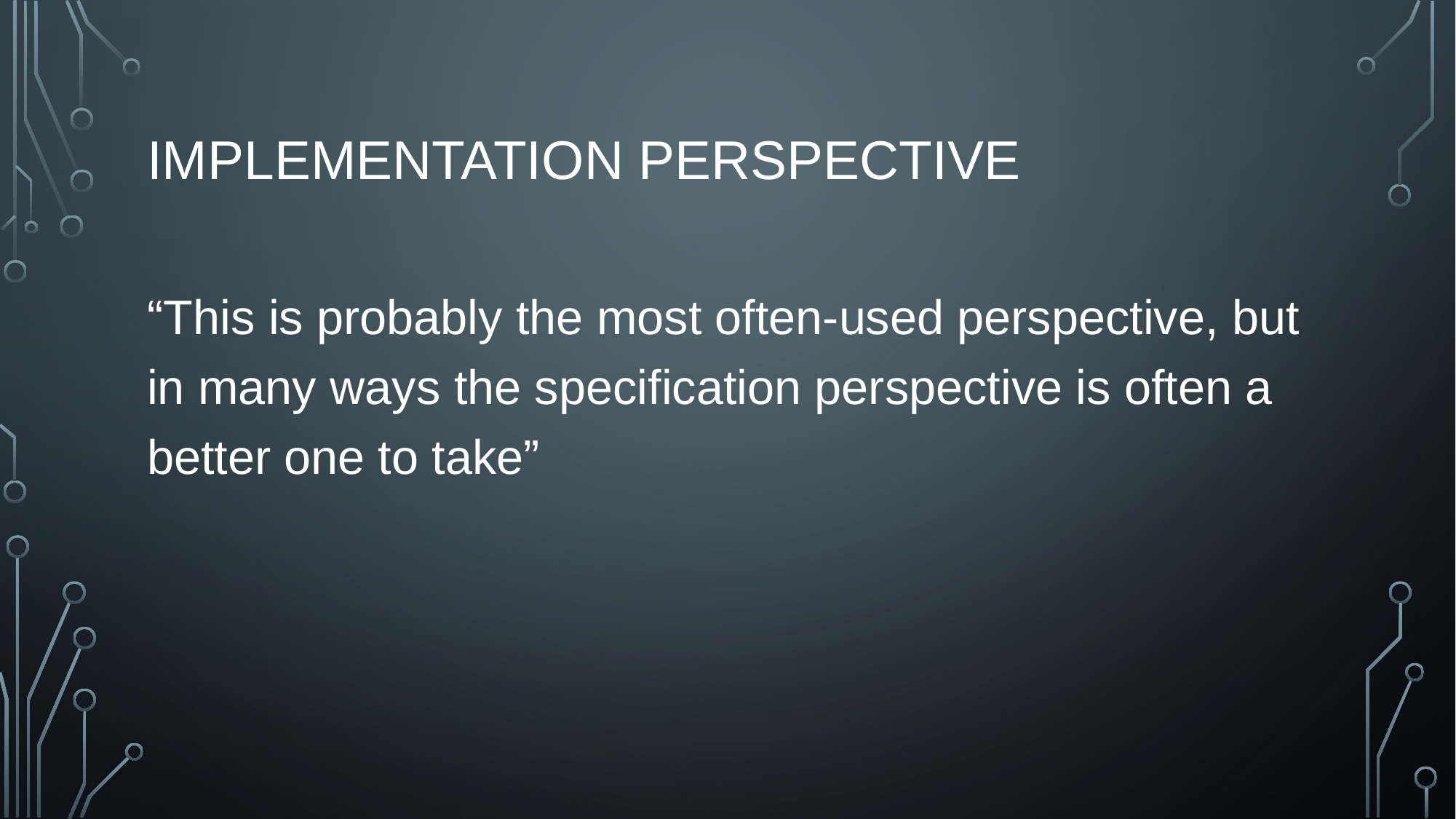

# Implementation perspective
“This is probably the most often-used perspective, but in many ways the specification perspective is often a better one to take”